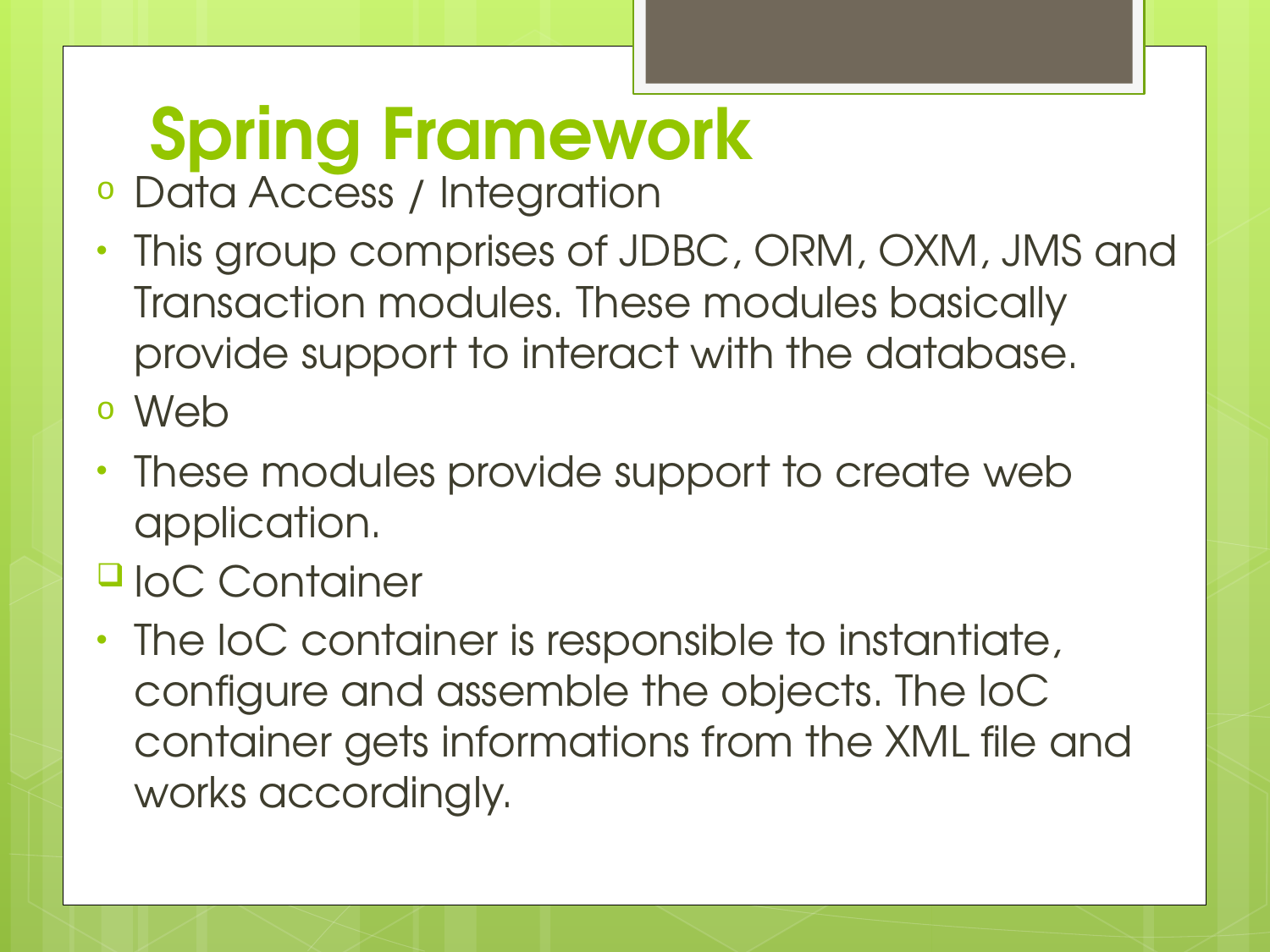

# Spring Framework
Data Access / Integration
This group comprises of JDBC, ORM, OXM, JMS and Transaction modules. These modules basically provide support to interact with the database.
Web
These modules provide support to create web application.
IoC Container
The IoC container is responsible to instantiate, configure and assemble the objects. The IoC container gets informations from the XML file and works accordingly.